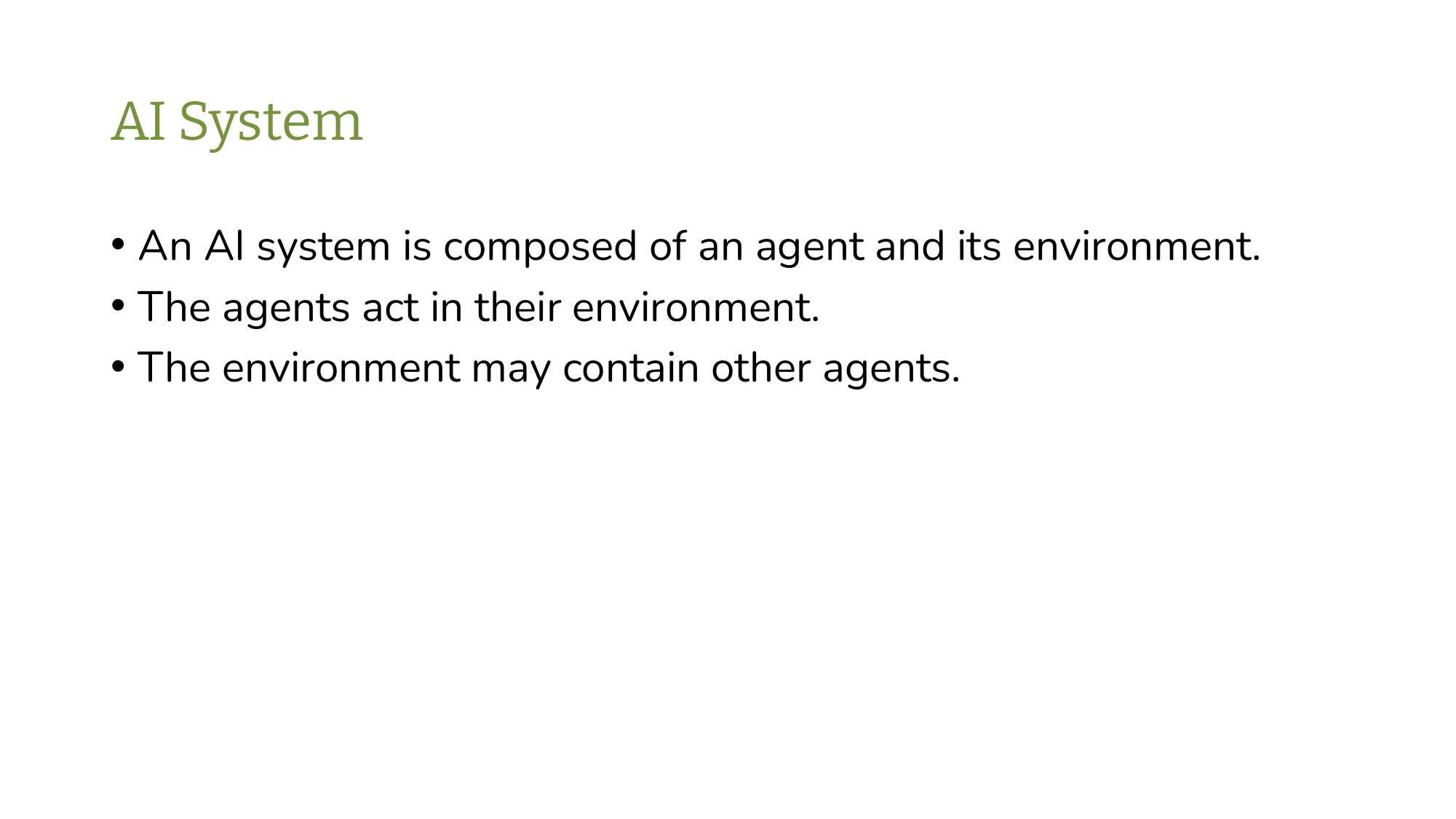

# AI System
An AI system is composed of an agent and its environment.
The agents act in their environment.
The environment may contain other agents.